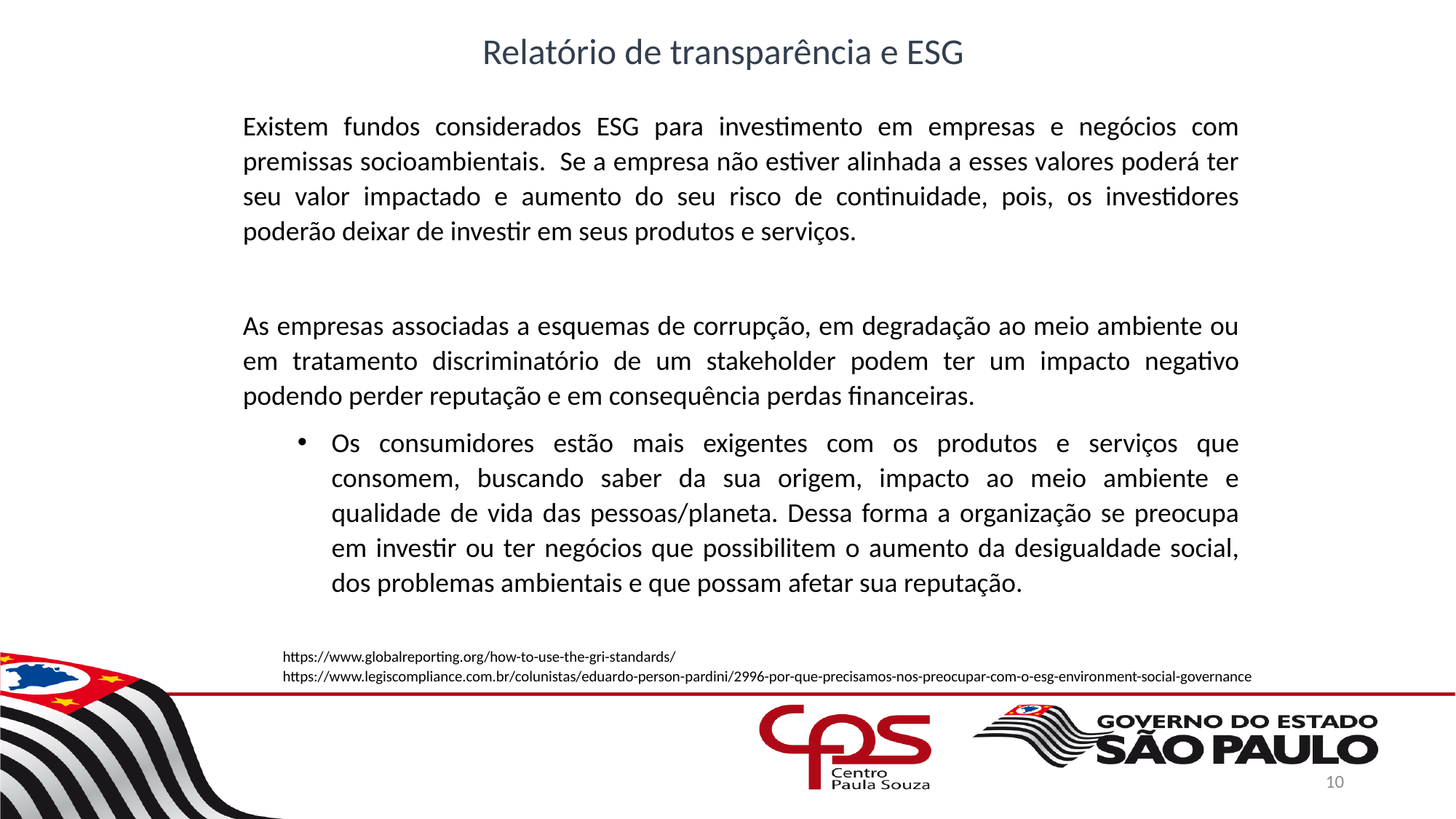

Relatório de transparência e ESG
Existem fundos considerados ESG para investimento em empresas e negócios com premissas socioambientais.  Se a empresa não estiver alinhada a esses valores poderá ter seu valor impactado e aumento do seu risco de continuidade, pois, os investidores poderão deixar de investir em seus produtos e serviços.

As empresas associadas a esquemas de corrupção, em degradação ao meio ambiente ou em tratamento discriminatório de um stakeholder podem ter um impacto negativo podendo perder reputação e em consequência perdas financeiras.
Os consumidores estão mais exigentes com os produtos e serviços que consomem, buscando saber da sua origem, impacto ao meio ambiente e qualidade de vida das pessoas/planeta. Dessa forma a organização se preocupa em investir ou ter negócios que possibilitem o aumento da desigualdade social, dos problemas ambientais e que possam afetar sua reputação.

https://www.globalreporting.org/how-to-use-the-gri-standards/
https://www.legiscompliance.com.br/colunistas/eduardo-person-pardini/2996-por-que-precisamos-nos-preocupar-com-o-esg-environment-social-governance
10